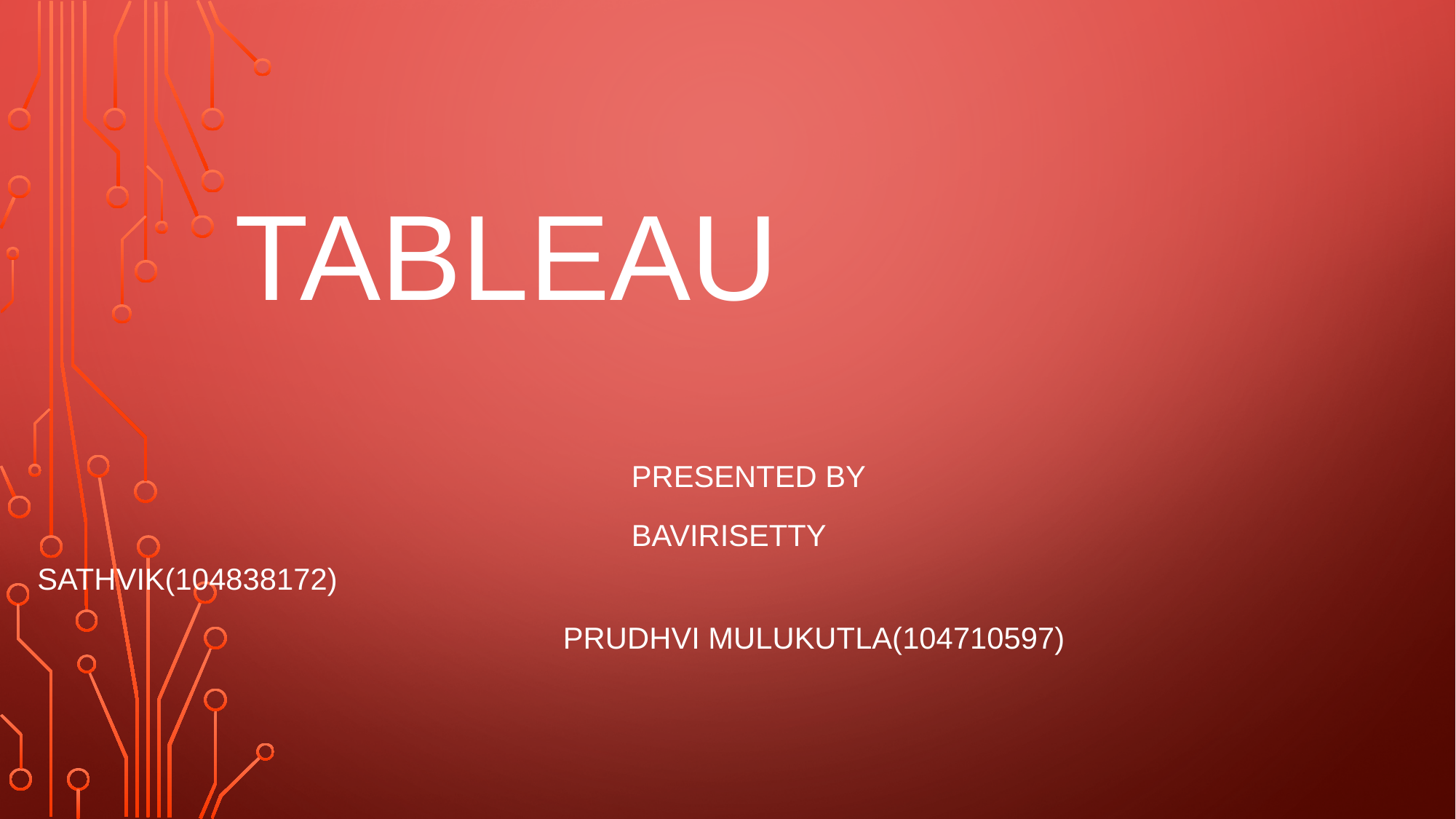

# Tableau
                                                                       Presented by
                                                                       BAVIRISETTY Sathvik(104838172)
  Prudhvi mulukutla(104710597)